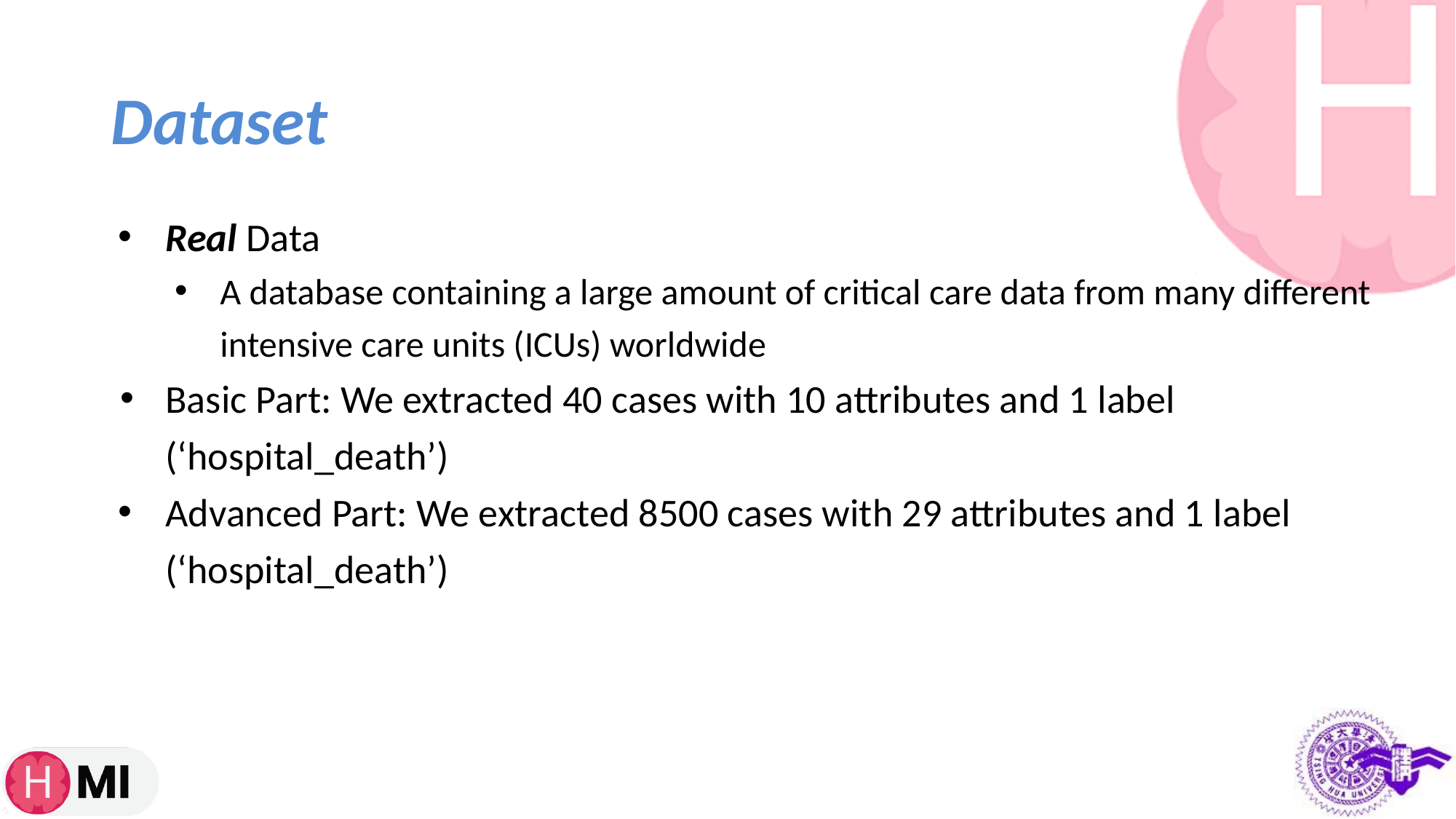

# Dataset
Real Data
A database containing a large amount of critical care data from many different intensive care units (ICUs) worldwide
Basic Part: We extracted 40 cases with 10 attributes and 1 label (‘hospital_death’)
Advanced Part: We extracted 8500 cases with 29 attributes and 1 label (‘hospital_death’)